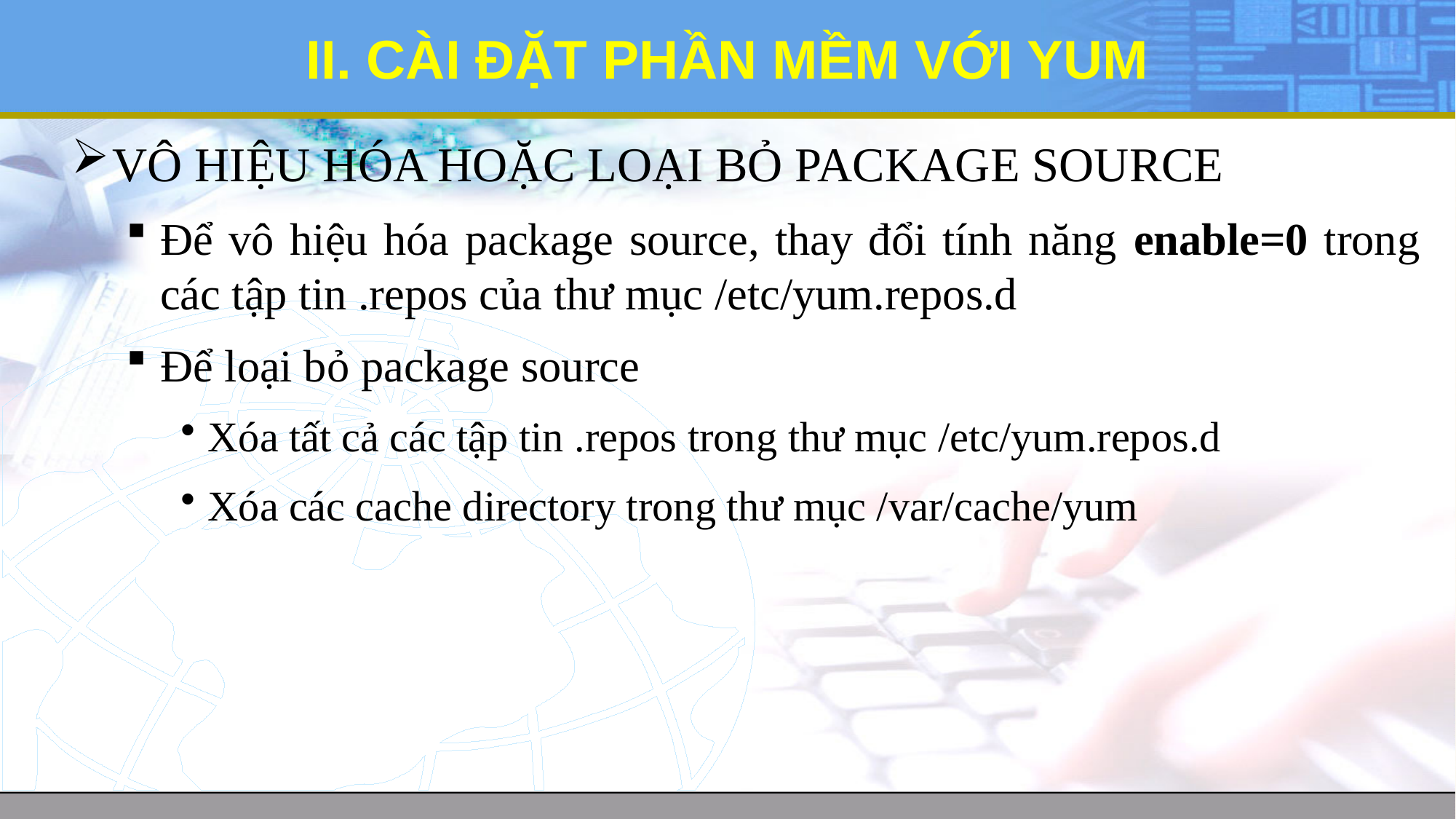

# II. CÀI ĐẶT PHẦN MỀM VỚI YUM
VÔ HIỆU HÓA HOẶC LOẠI BỎ PACKAGE SOURCE
Để vô hiệu hóa package source, thay đổi tính năng enable=0 trong các tập tin .repos của thư mục /etc/yum.repos.d
Để loại bỏ package source
Xóa tất cả các tập tin .repos trong thư mục /etc/yum.repos.d
Xóa các cache directory trong thư mục /var/cache/yum